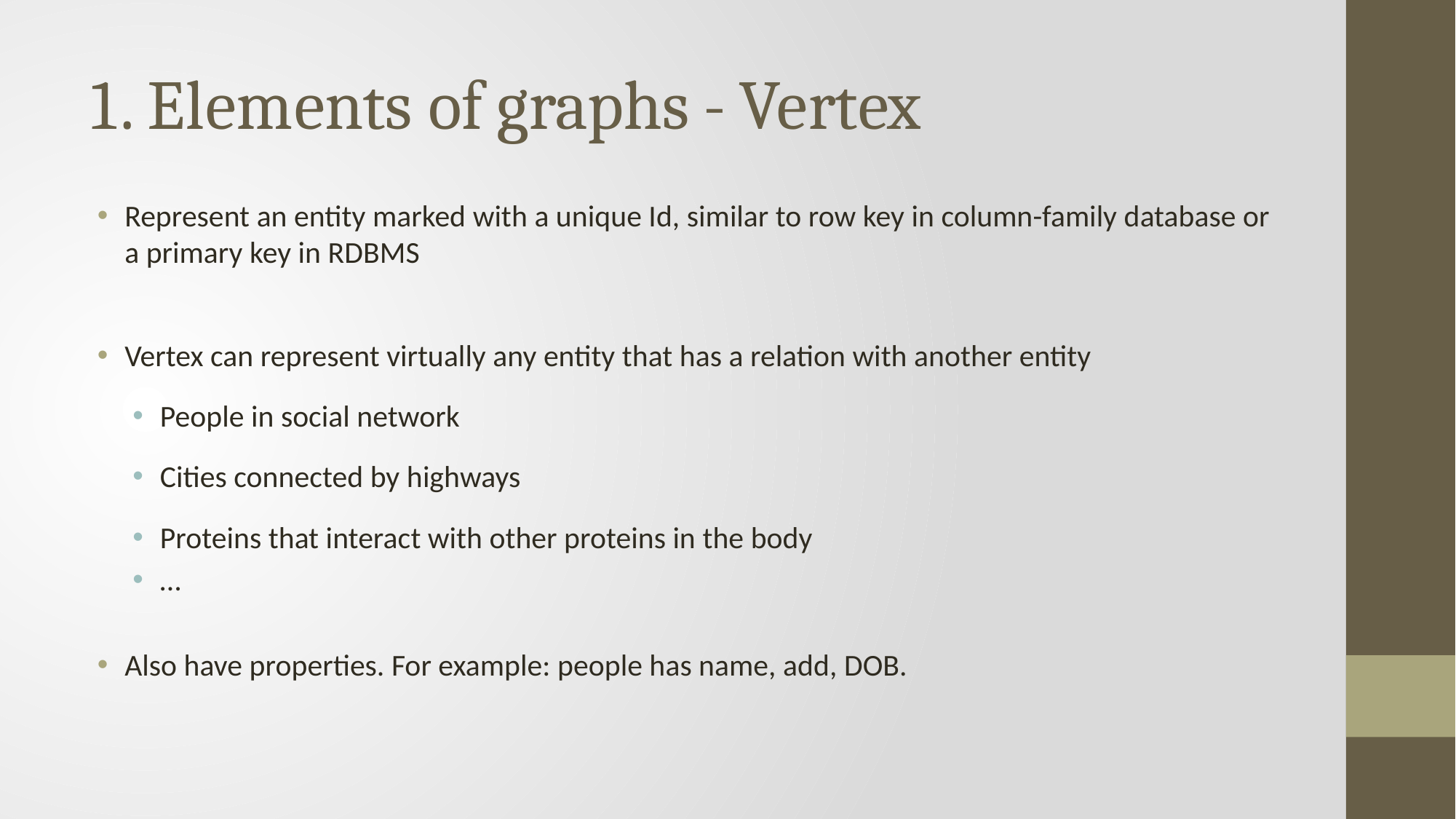

# 1. Elements of graphs - Vertex
Represent an entity marked with a unique Id, similar to row key in column-family database or a primary key in RDBMS

Vertex can represent virtually any entity that has a relation with another entity
People in social network
Cities connected by highways
﻿Proteins that interact with other proteins in the body
…

Also have properties. For example: people has name, add, DOB.